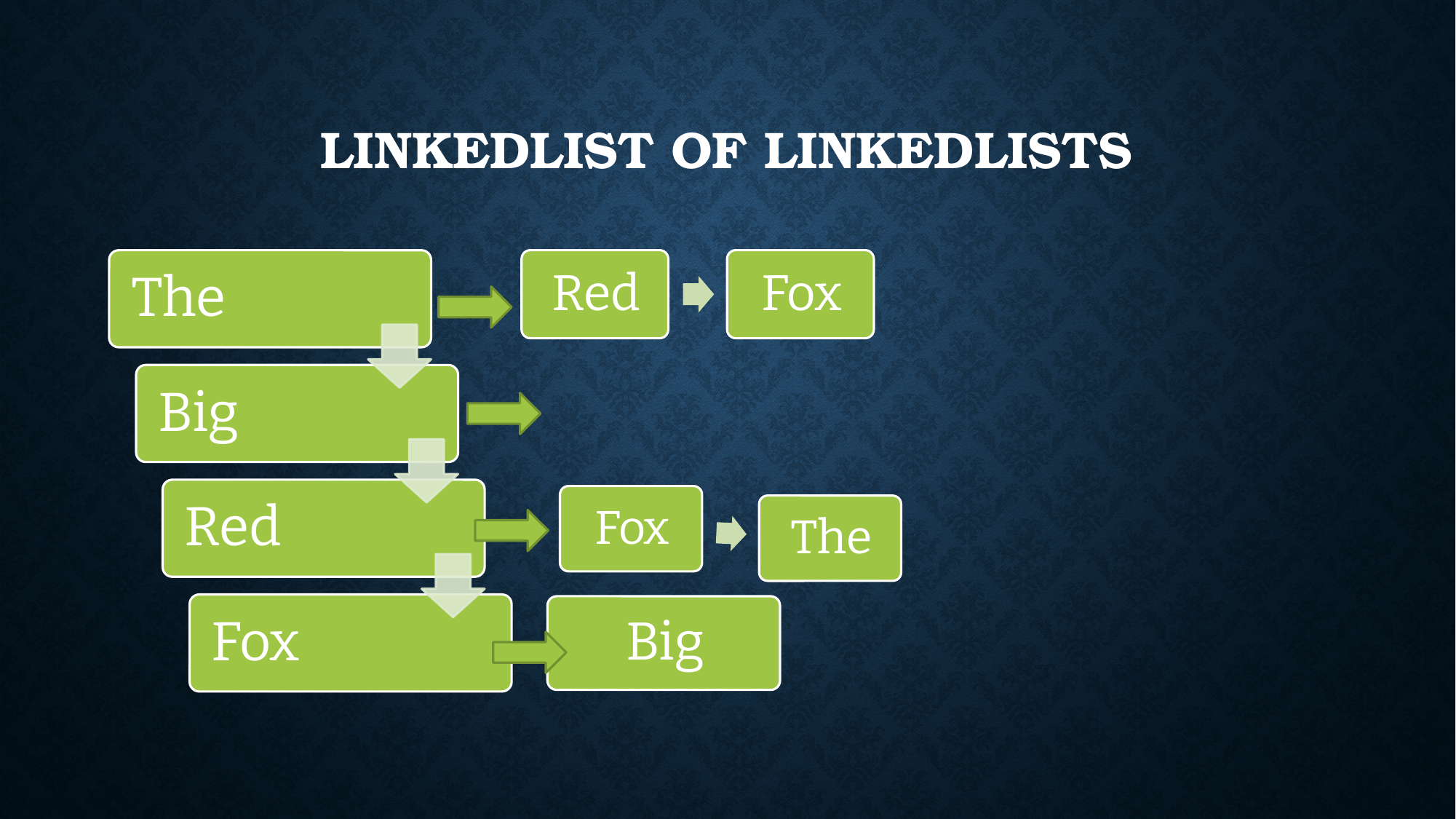

# Linkedlist of linkedlists
Red

Fox
The
Big
Red
Fox

Fox

The

Big